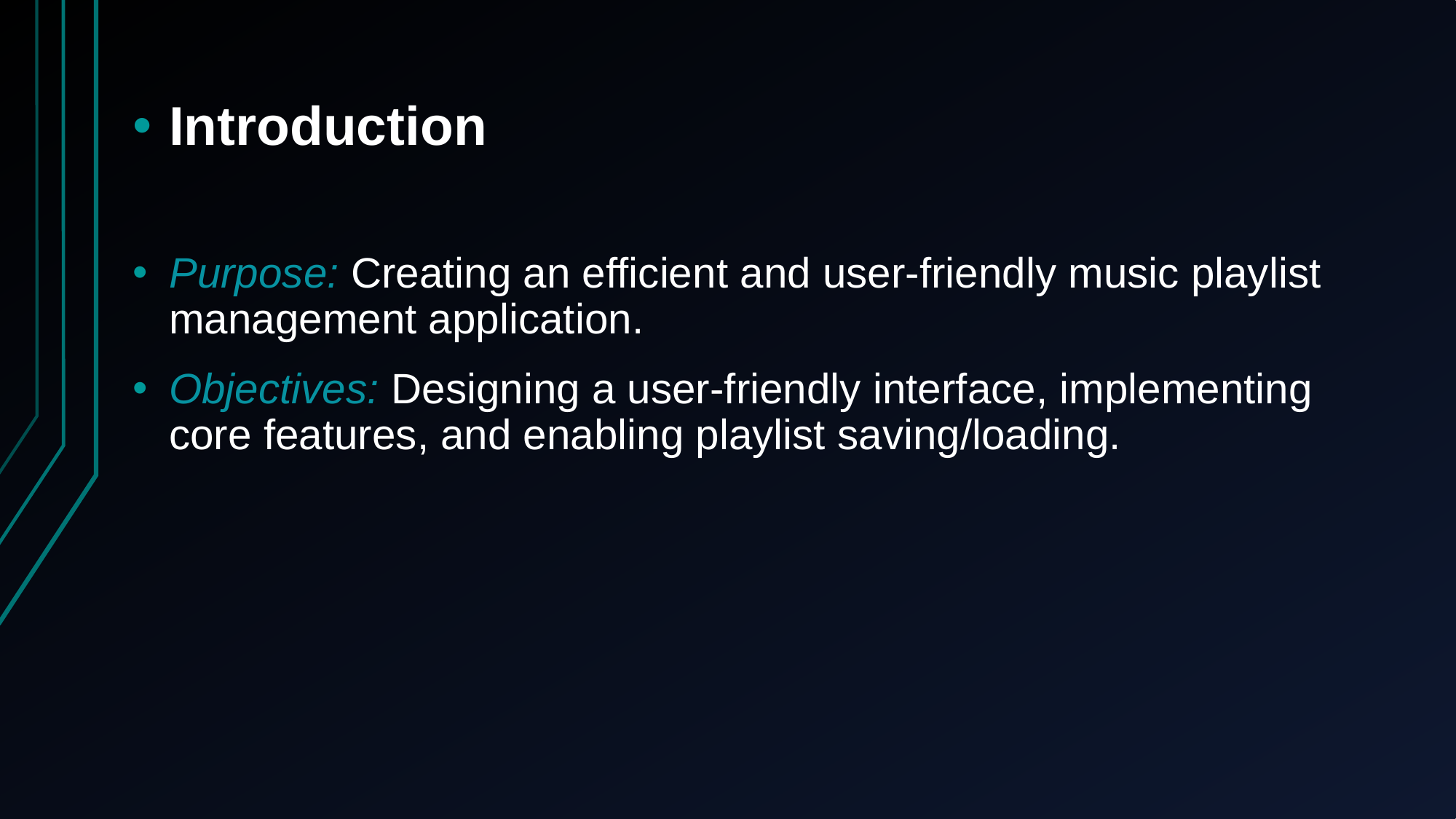

Introduction

Purpose: Creating an efficient and user-friendly music playlist management application.
Objectives: Designing a user-friendly interface, implementing core features, and enabling playlist saving/loading.